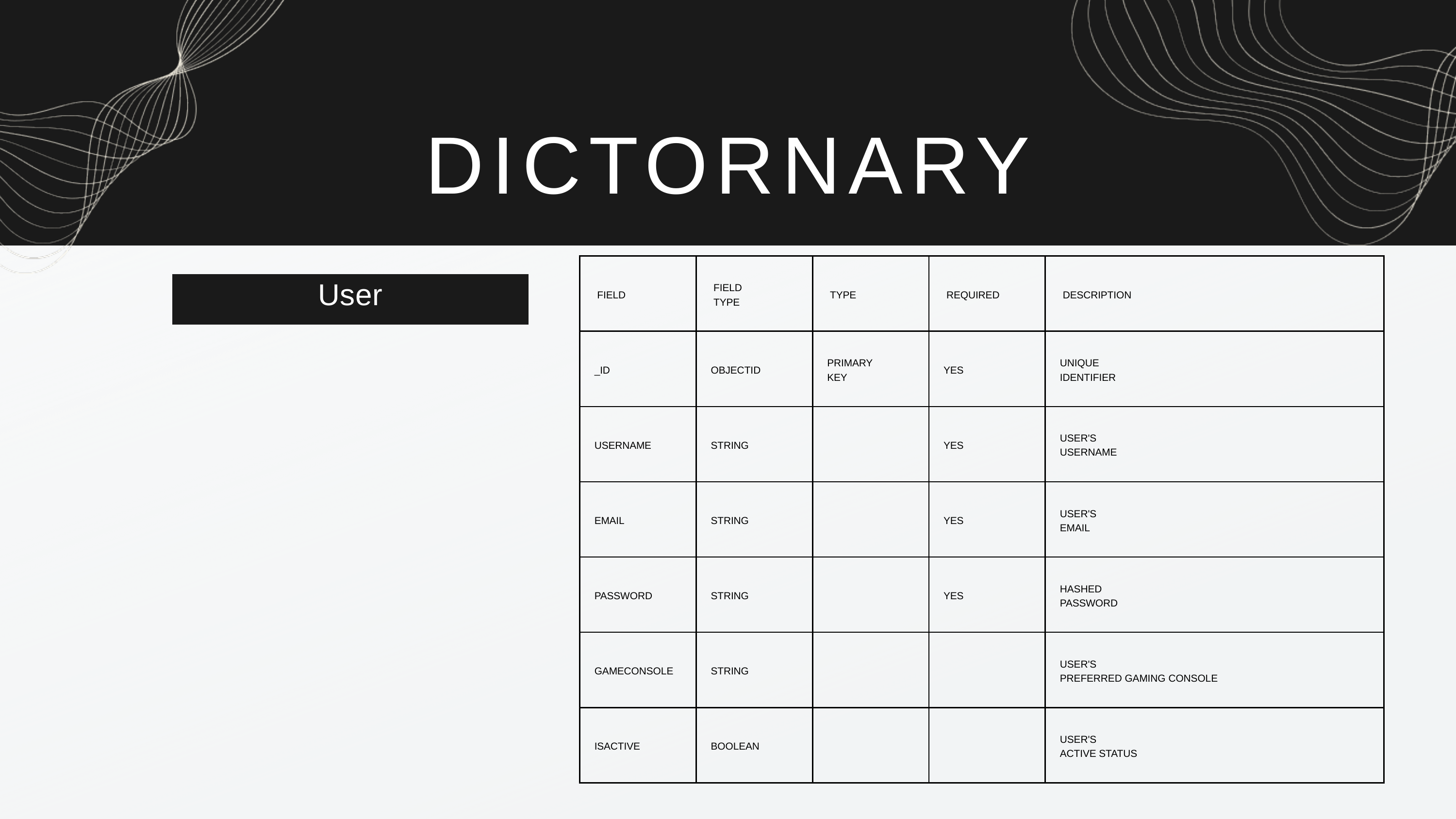

DICTORNARY
| FIELD | FIELD TYPE | TYPE | REQUIRED | DESCRIPTION |
| --- | --- | --- | --- | --- |
| \_ID | OBJECTID | PRIMARY KEY | YES | UNIQUE IDENTIFIER |
| USERNAME | STRING |  | YES | USER'S USERNAME |
| EMAIL | STRING |  | YES | USER'S EMAIL |
| PASSWORD | STRING |  | YES | HASHED PASSWORD |
| GAMECONSOLE | STRING |  |  | USER'S PREFERRED GAMING CONSOLE |
| ISACTIVE | BOOLEAN |  |  | USER'S ACTIVE STATUS |

User